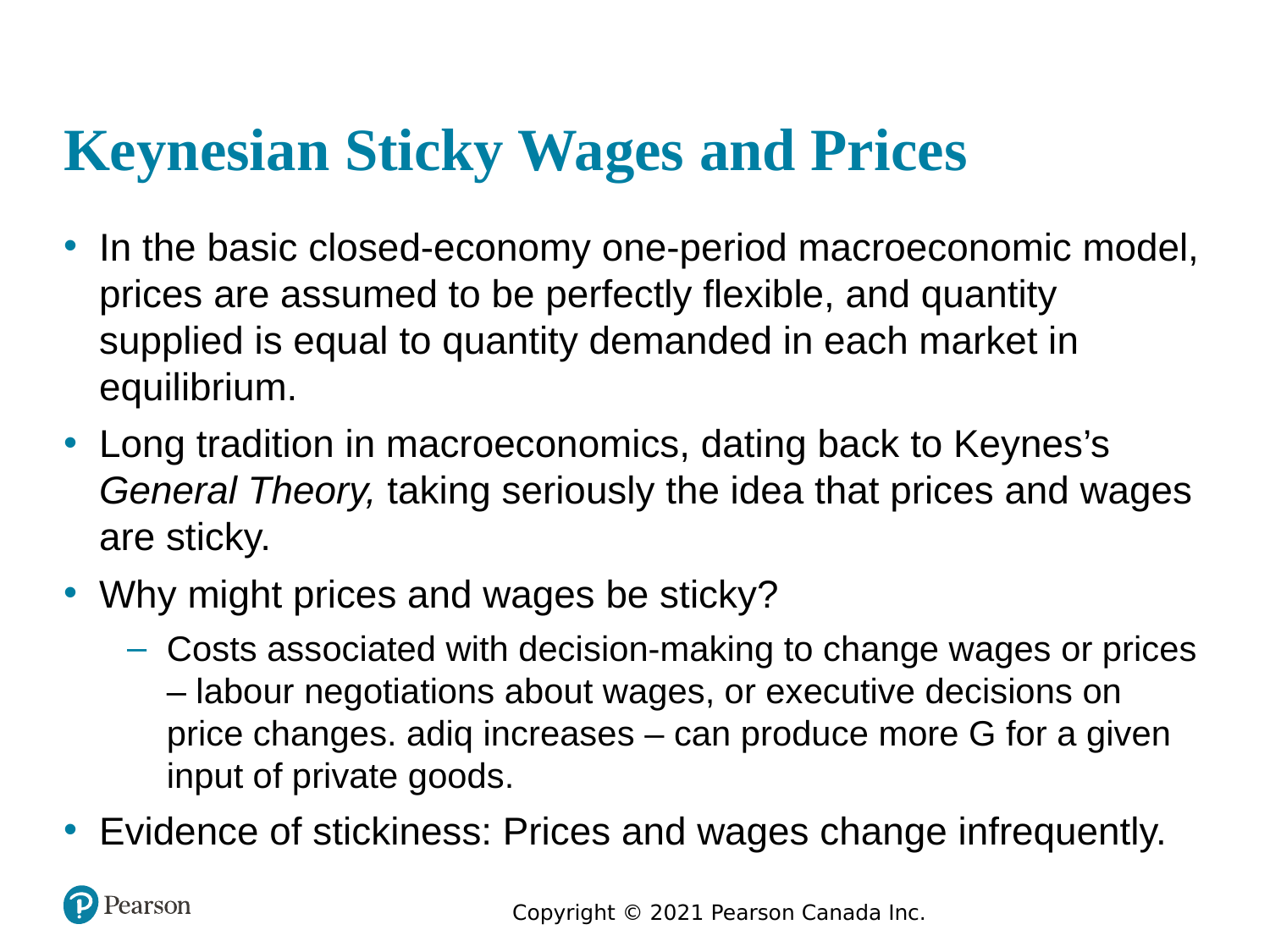

# Keynesian Sticky Wages and Prices
In the basic closed-economy one-period macroeconomic model, prices are assumed to be perfectly flexible, and quantity supplied is equal to quantity demanded in each market in equilibrium.
Long tradition in macroeconomics, dating back to Keynes’s General Theory, taking seriously the idea that prices and wages are sticky.
Why might prices and wages be sticky?
Costs associated with decision-making to change wages or prices – labour negotiations about wages, or executive decisions on price changes. adiq increases – can produce more G for a given input of private goods.
Evidence of stickiness: Prices and wages change infrequently.